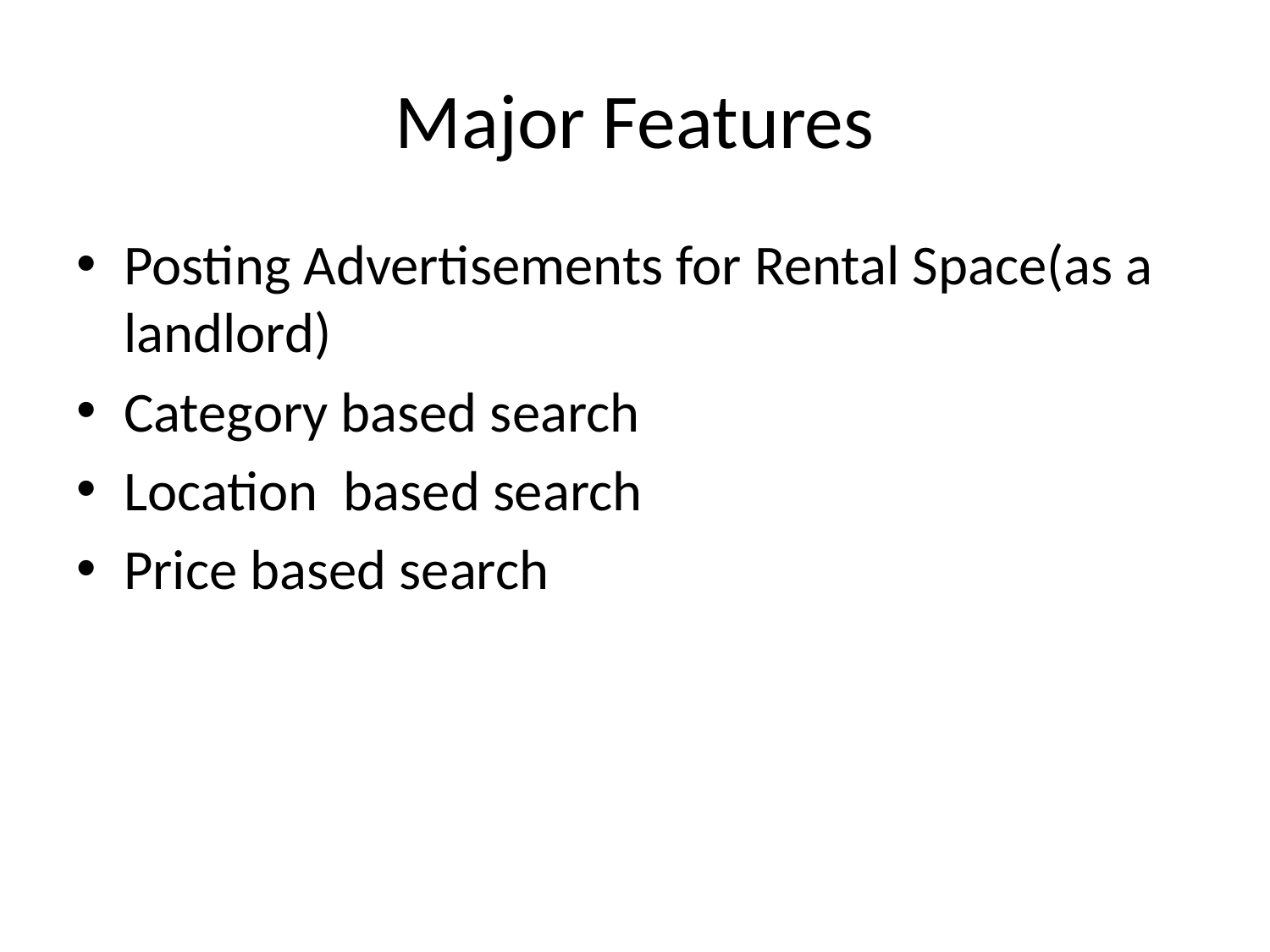

# Major Features
Posting Advertisements for Rental Space(as a landlord)
Category based search
Location  based search
Price based search